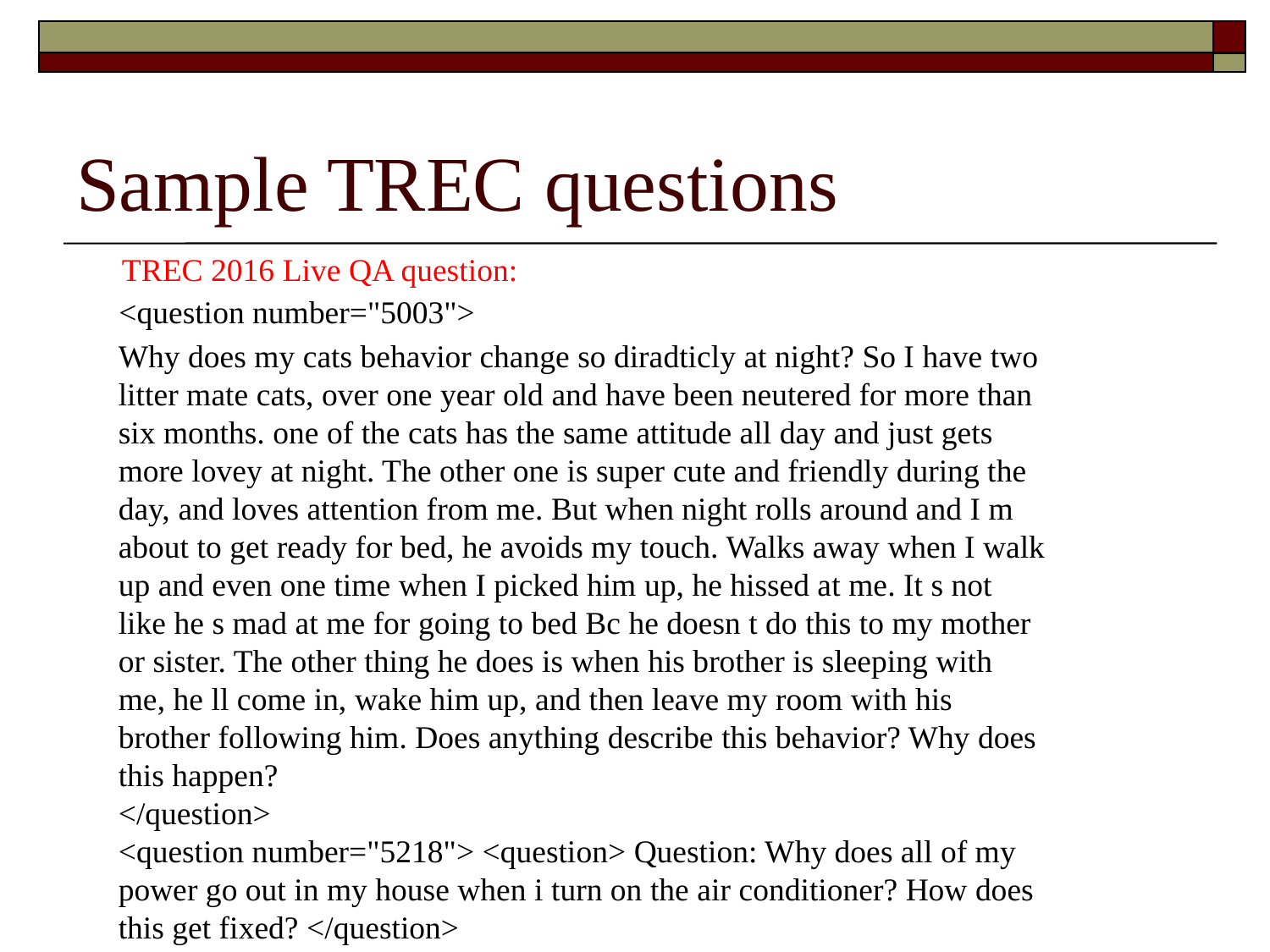

# Sample TREC questions
TREC 2016 Live QA question:
<question number="5003">
Why does my cats behavior change so diradticly at night? So I have two litter mate cats, over one year old and have been neutered for more than six months. one of the cats has the same attitude all day and just gets more lovey at night. The other one is super cute and friendly during the day, and loves attention from me. But when night rolls around and I m about to get ready for bed, he avoids my touch. Walks away when I walk up and even one time when I picked him up, he hissed at me. It s not like he s mad at me for going to bed Bc he doesn t do this to my mother or sister. The other thing he does is when his brother is sleeping with me, he ll come in, wake him up, and then leave my room with his brother following him. Does anything describe this behavior? Why does this happen?
</question>
<question number="5218"> <question> Question: Why does all of my power go out in my house when i turn on the air conditioner? How does this get fixed? </question>